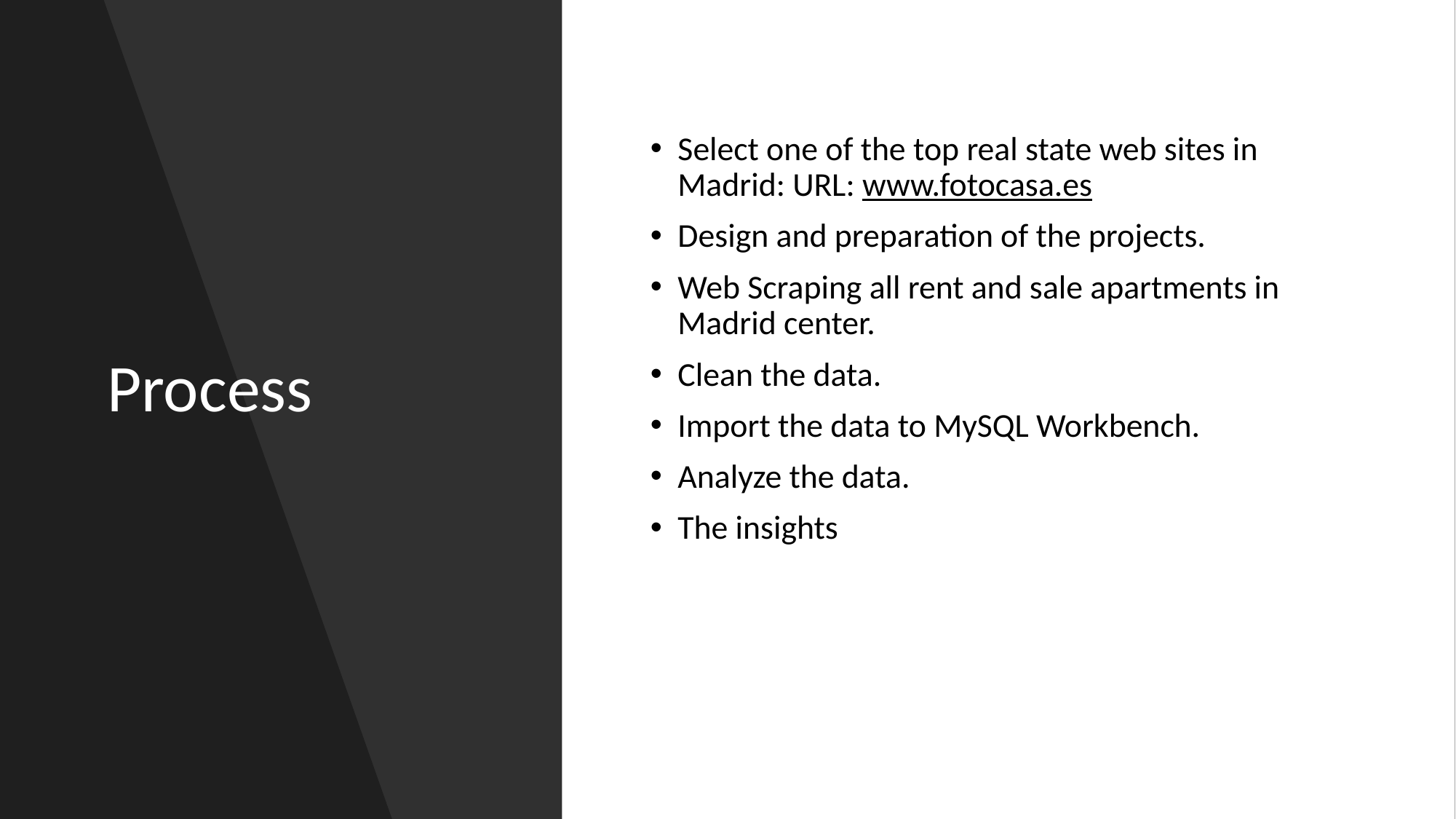

# Process
Select one of the top real state web sites in Madrid: URL: www.fotocasa.es
Design and preparation of the projects.
Web Scraping all rent and sale apartments in Madrid center.
Clean the data.
Import the data to MySQL Workbench.
Analyze the data.
The insights